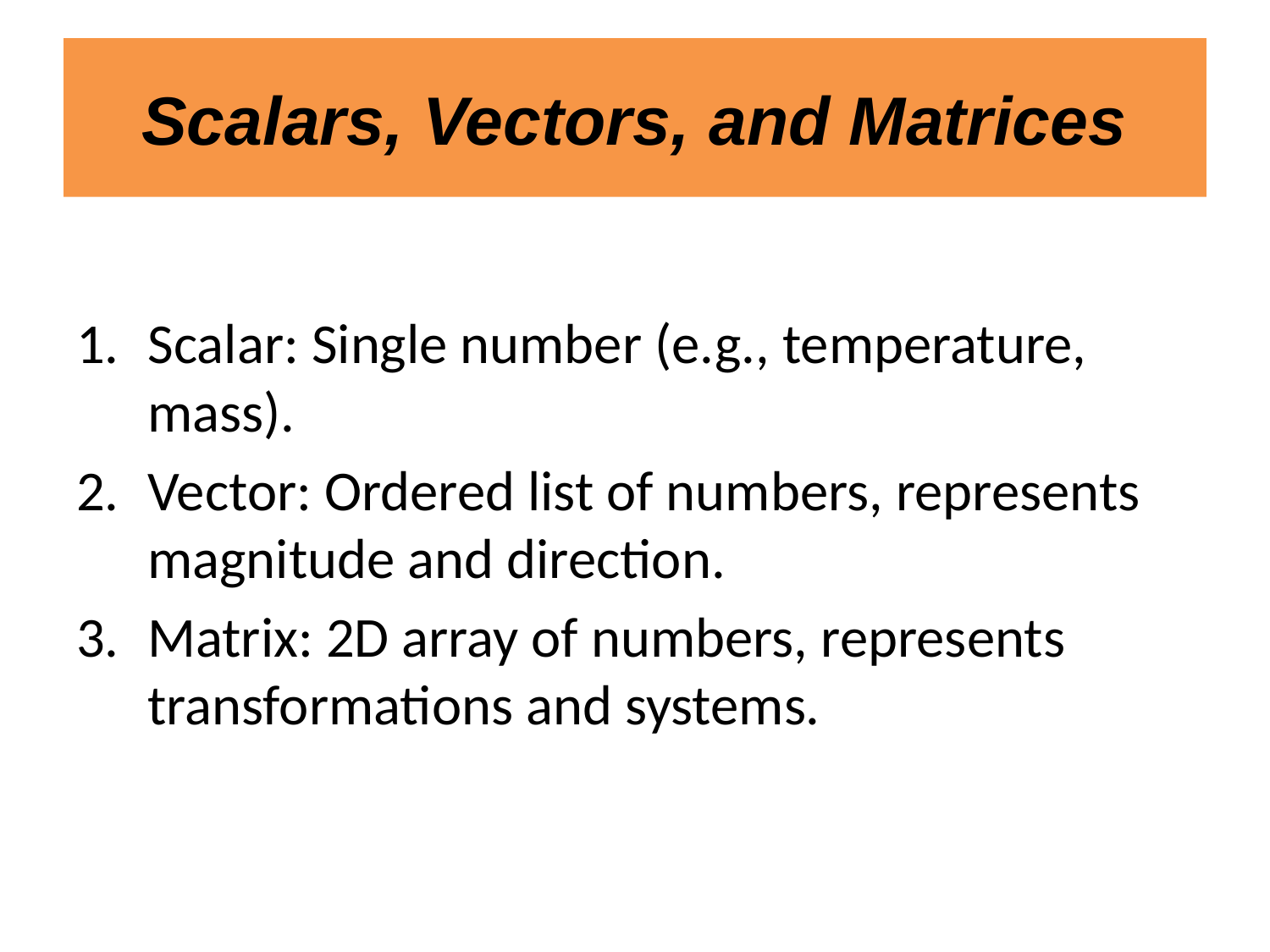

# Scalars, Vectors, and Matrices

Scalar: Single number (e.g., temperature, mass).
Vector: Ordered list of numbers, represents magnitude and direction.
Matrix: 2D array of numbers, represents transformations and systems.